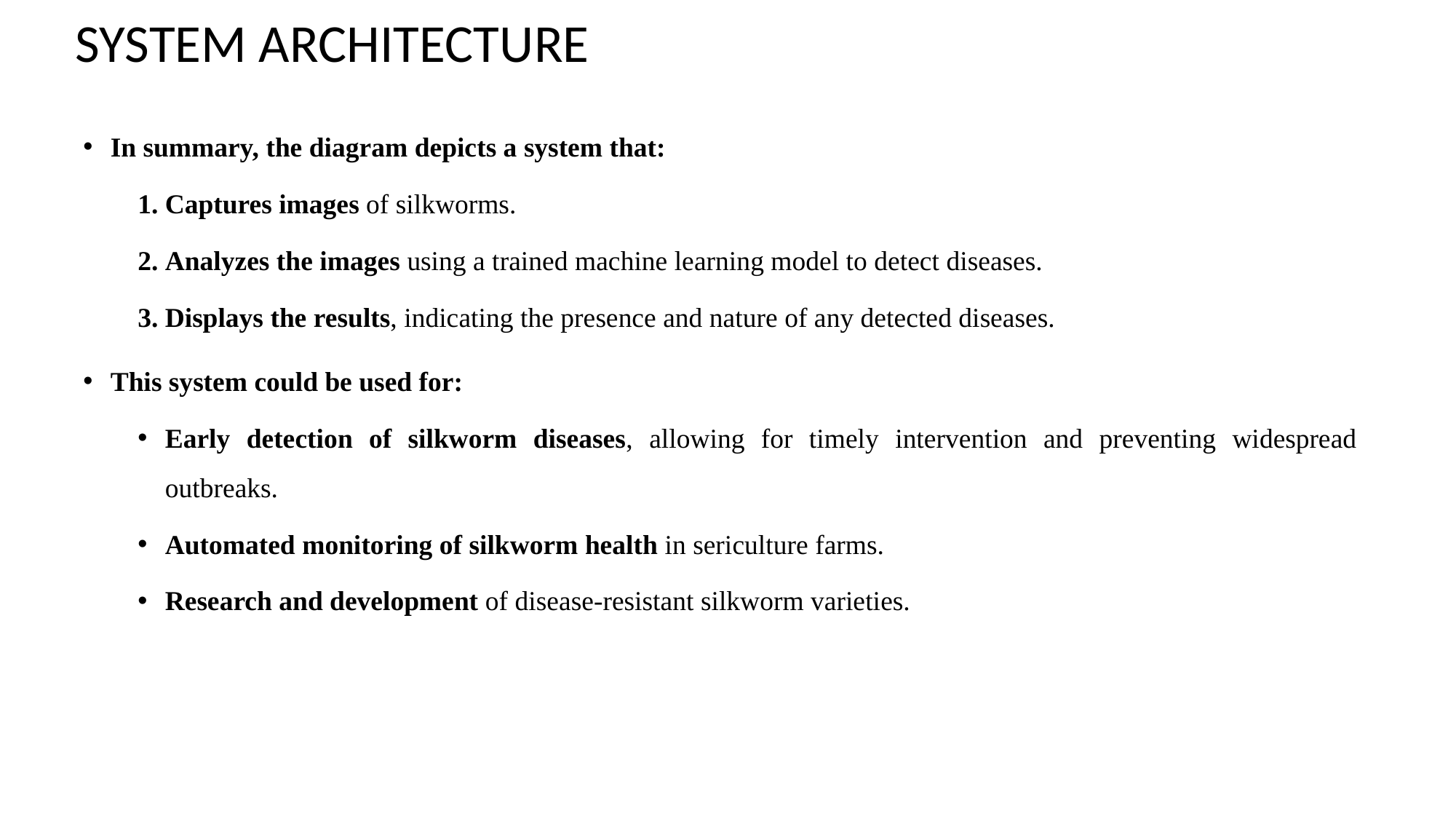

# SYSTEM ARCHITECTURE
In summary, the diagram depicts a system that:
Captures images of silkworms.
Analyzes the images using a trained machine learning model to detect diseases.
Displays the results, indicating the presence and nature of any detected diseases.
This system could be used for:
Early detection of silkworm diseases, allowing for timely intervention and preventing widespread outbreaks.
Automated monitoring of silkworm health in sericulture farms.
Research and development of disease-resistant silkworm varieties.